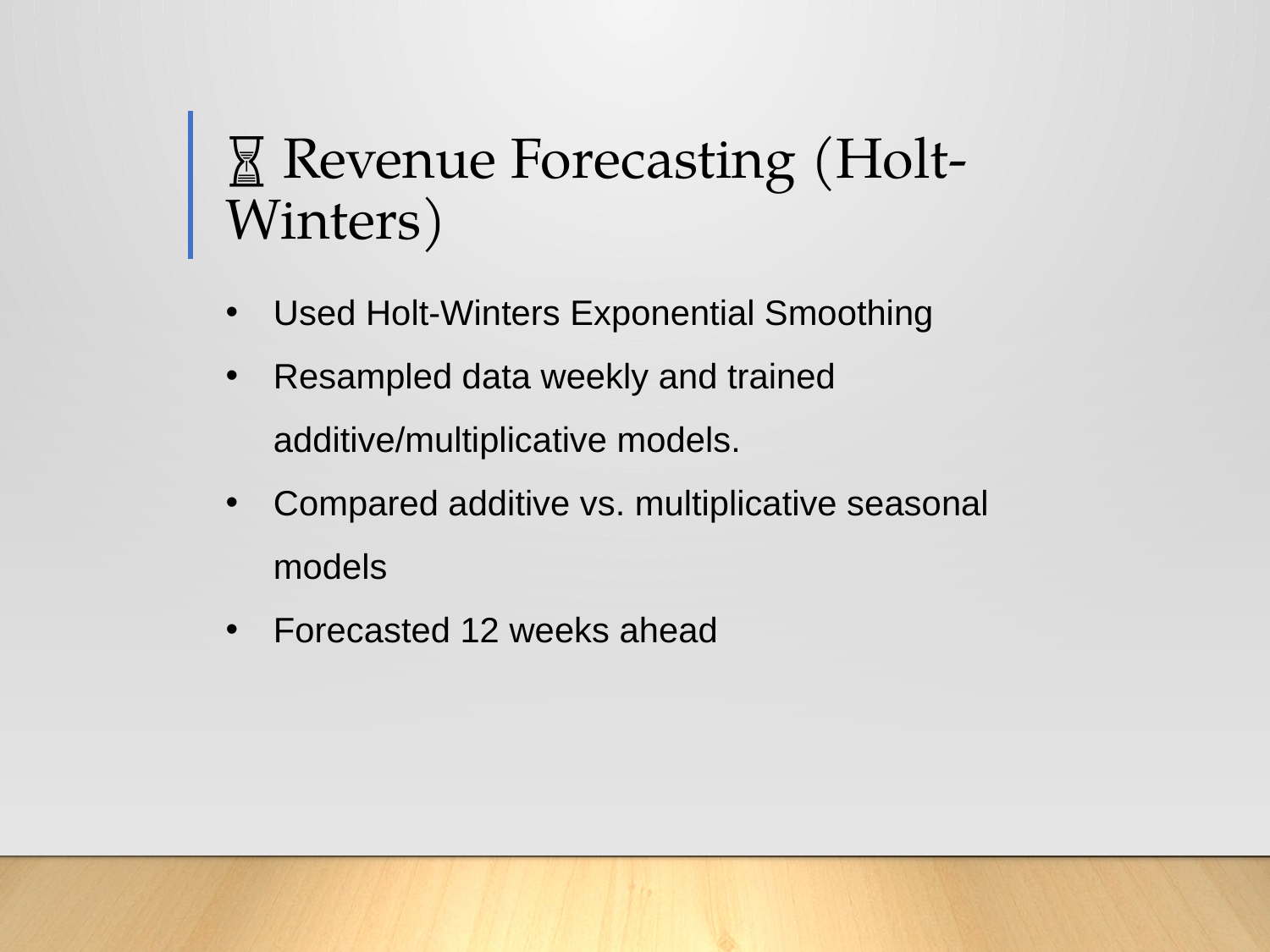

# ⏳ Revenue Forecasting (Holt-Winters)
Used Holt-Winters Exponential Smoothing
Resampled data weekly and trained additive/multiplicative models.
Compared additive vs. multiplicative seasonal models
Forecasted 12 weeks ahead